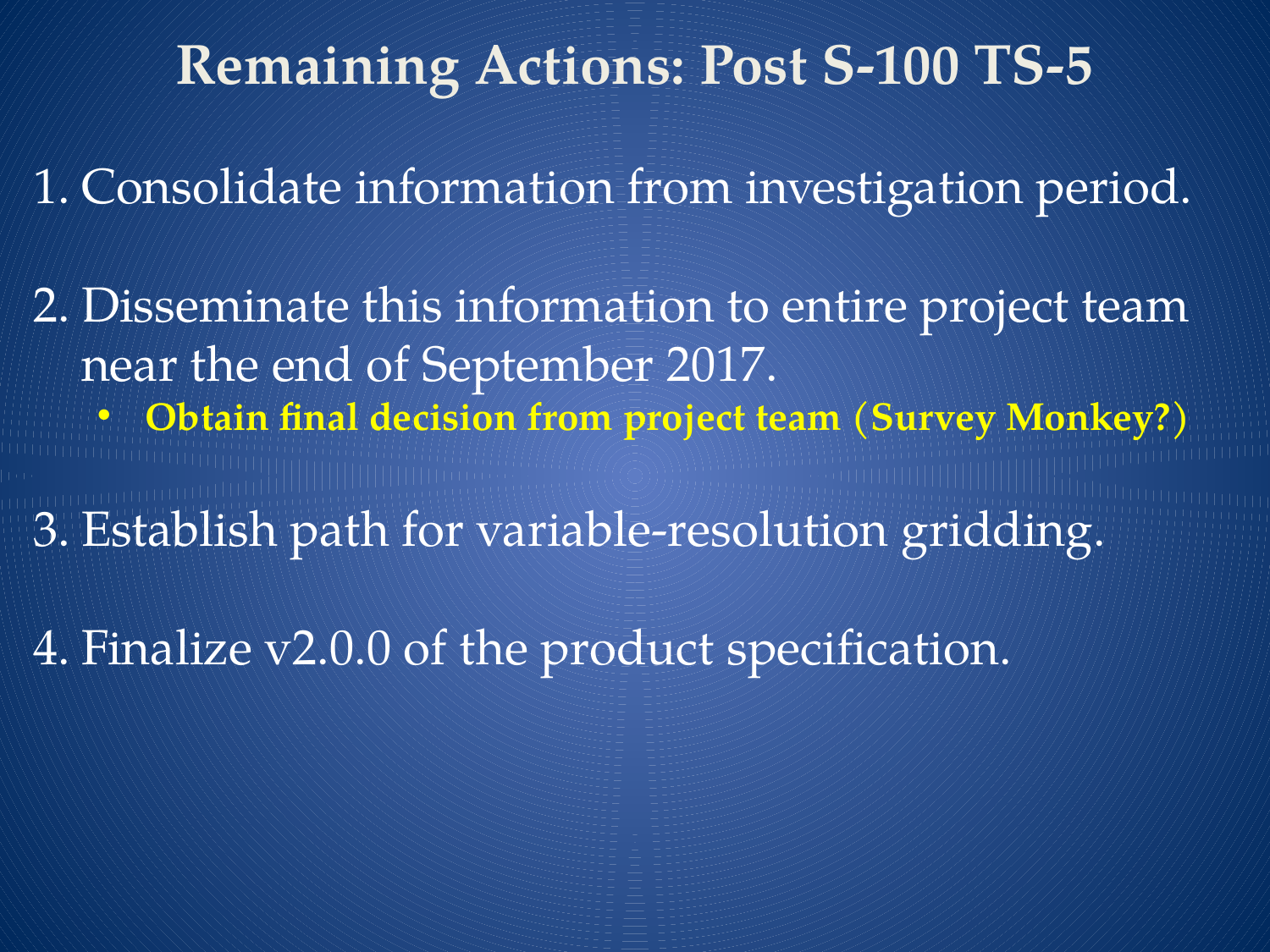

Remaining Actions: Post S-100 TS-5
Consolidate information from investigation period.

Disseminate this information to entire project team near the end of September 2017.
Obtain final decision from project team (Survey Monkey?)

Establish path for variable-resolution gridding.

Finalize v2.0.0 of the product specification.